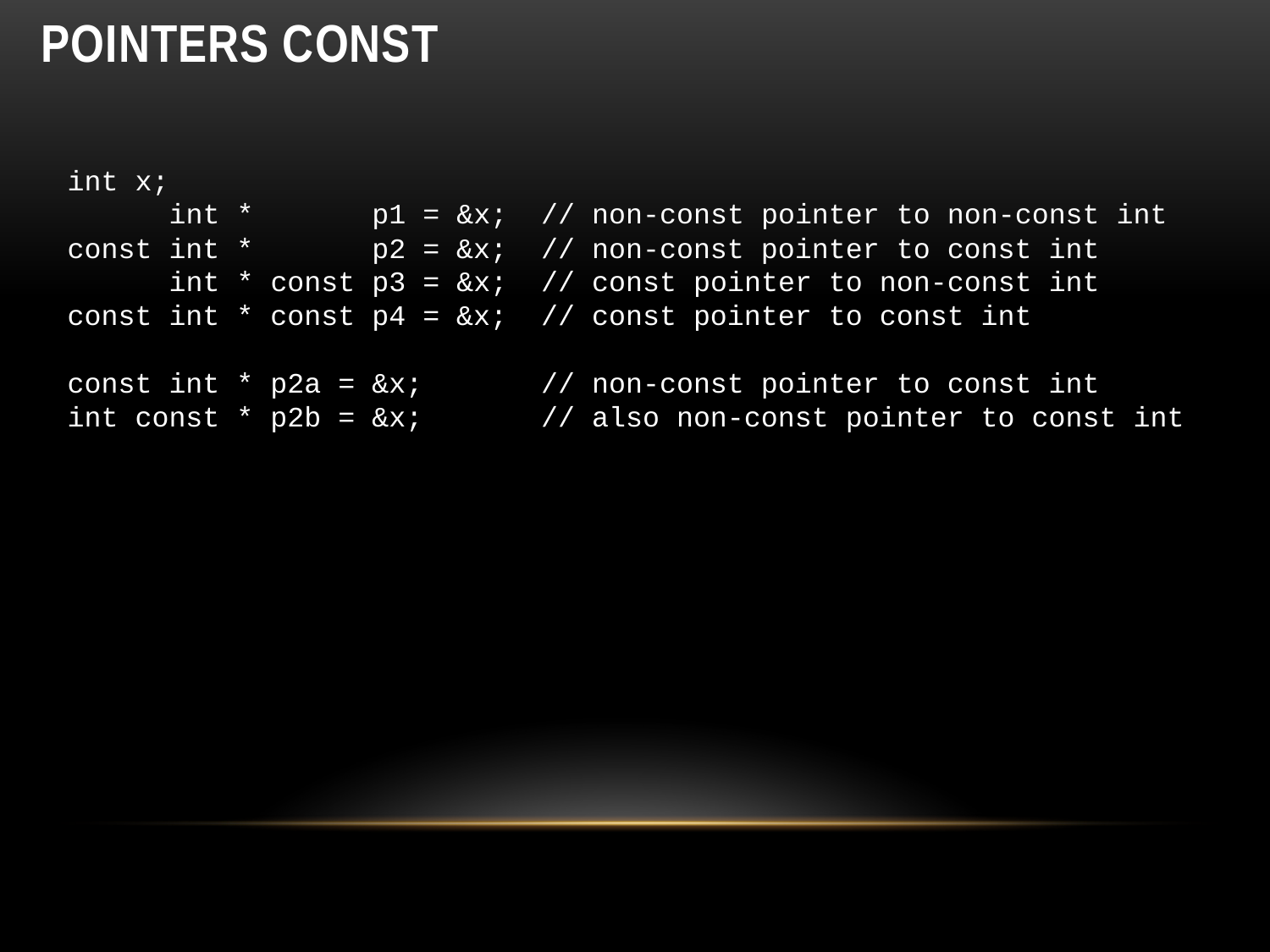

# Pointers const
int x;
      int *       p1 = &x;  // non-const pointer to non-const int
const int *       p2 = &x;  // non-const pointer to const int
      int * const p3 = &x;  // const pointer to non-const int
const int * const p4 = &x;  // const pointer to const int

const int * p2a = &x;       // non-const pointer to const int
int const * p2b = &x;       // also non-const pointer to const int